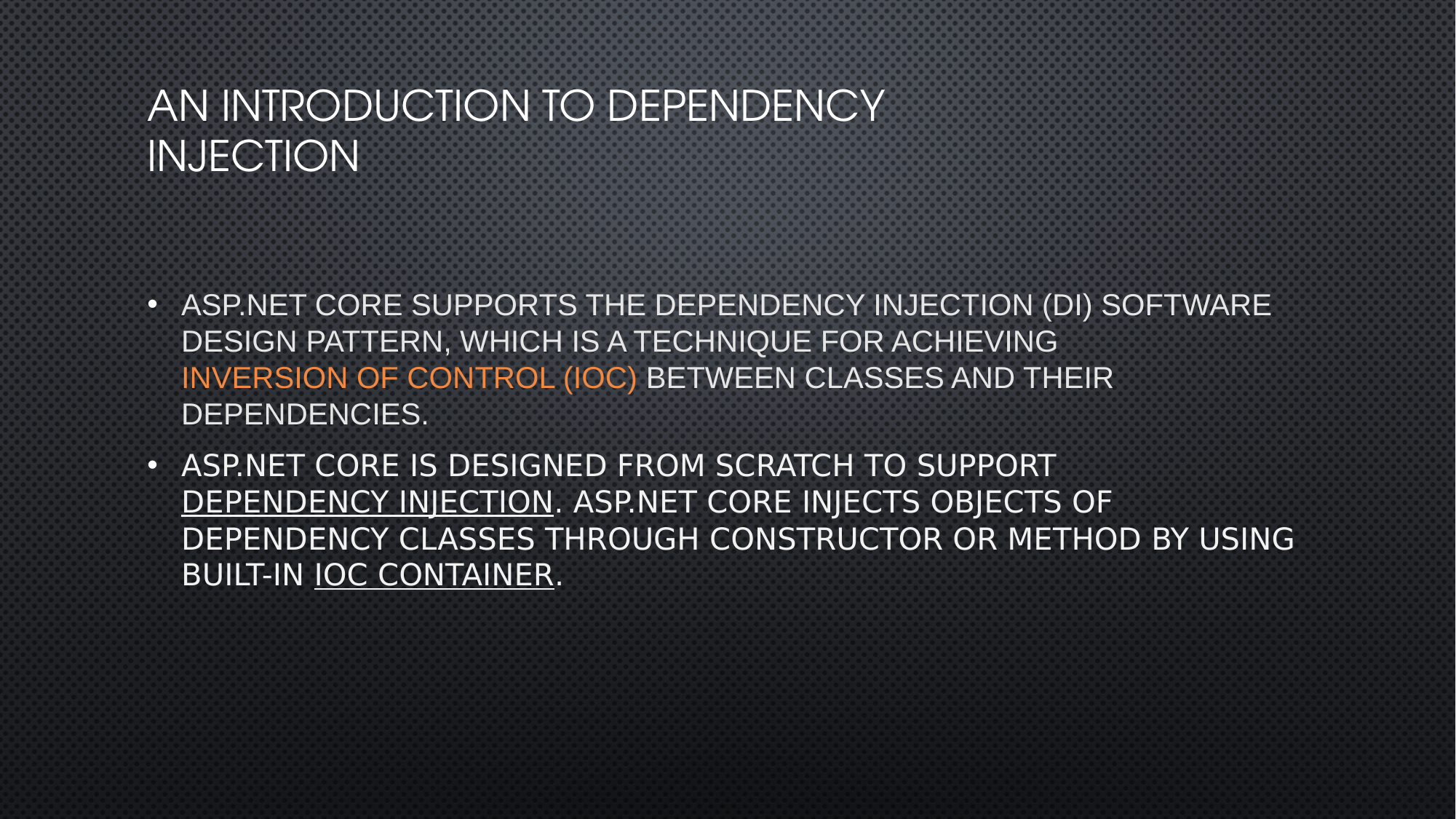

# An introduction to dependency injection
ASP.NET Core supports the dependency injection (DI) software design pattern, which is a technique for achieving Inversion of Control (IoC) between classes and their dependencies.
ASP.NET Core is designed from scratch to support Dependency Injection. ASP.NET Core injects objects of dependency classes through constructor or method by using built-in IoC container.